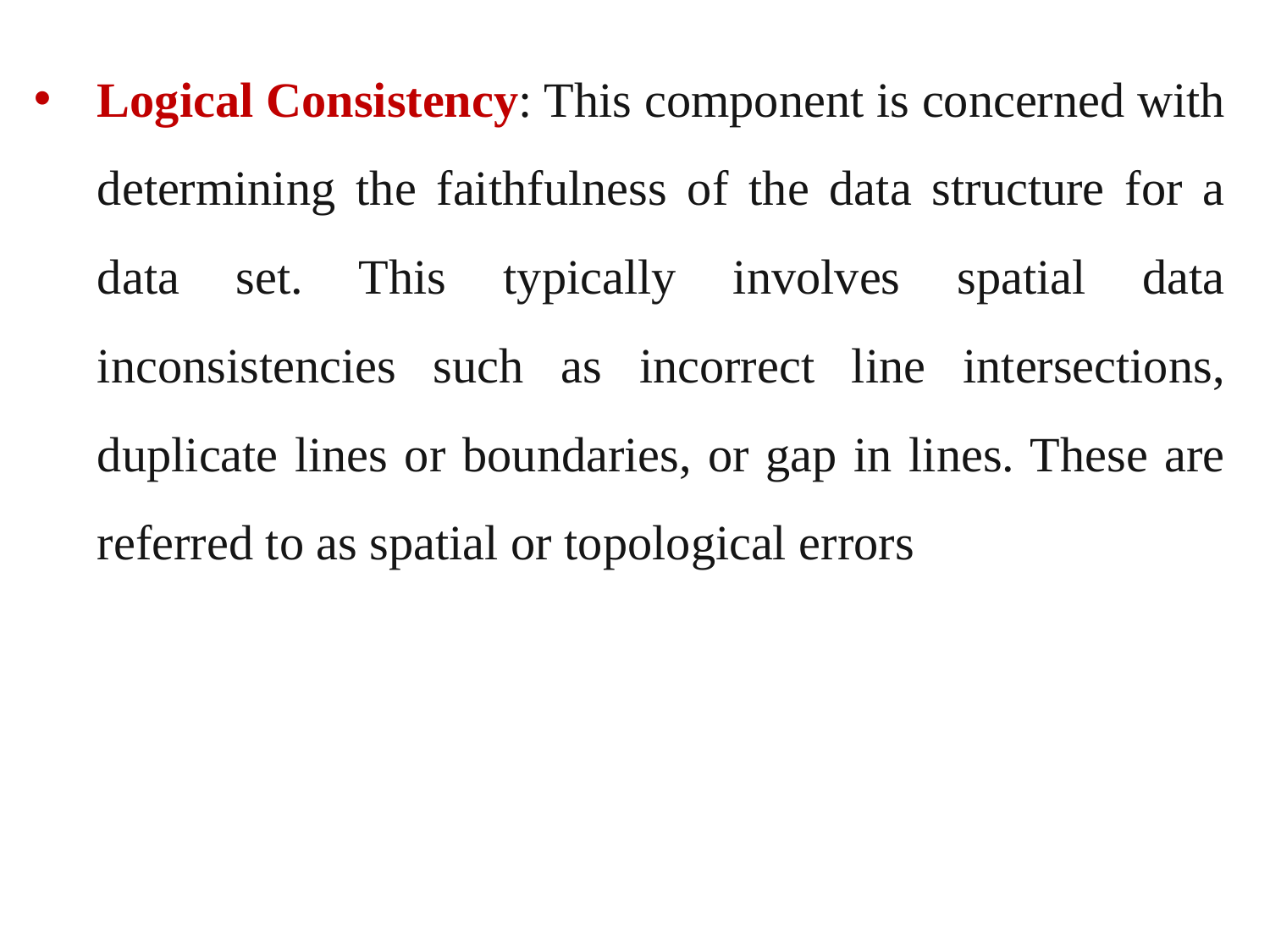

Logical Consistency: This component is concerned with determining the faithfulness of the data structure for a data set. This typically involves spatial data inconsistencies such as incorrect line intersections, duplicate lines or boundaries, or gap in lines. These are referred to as spatial or topological errors